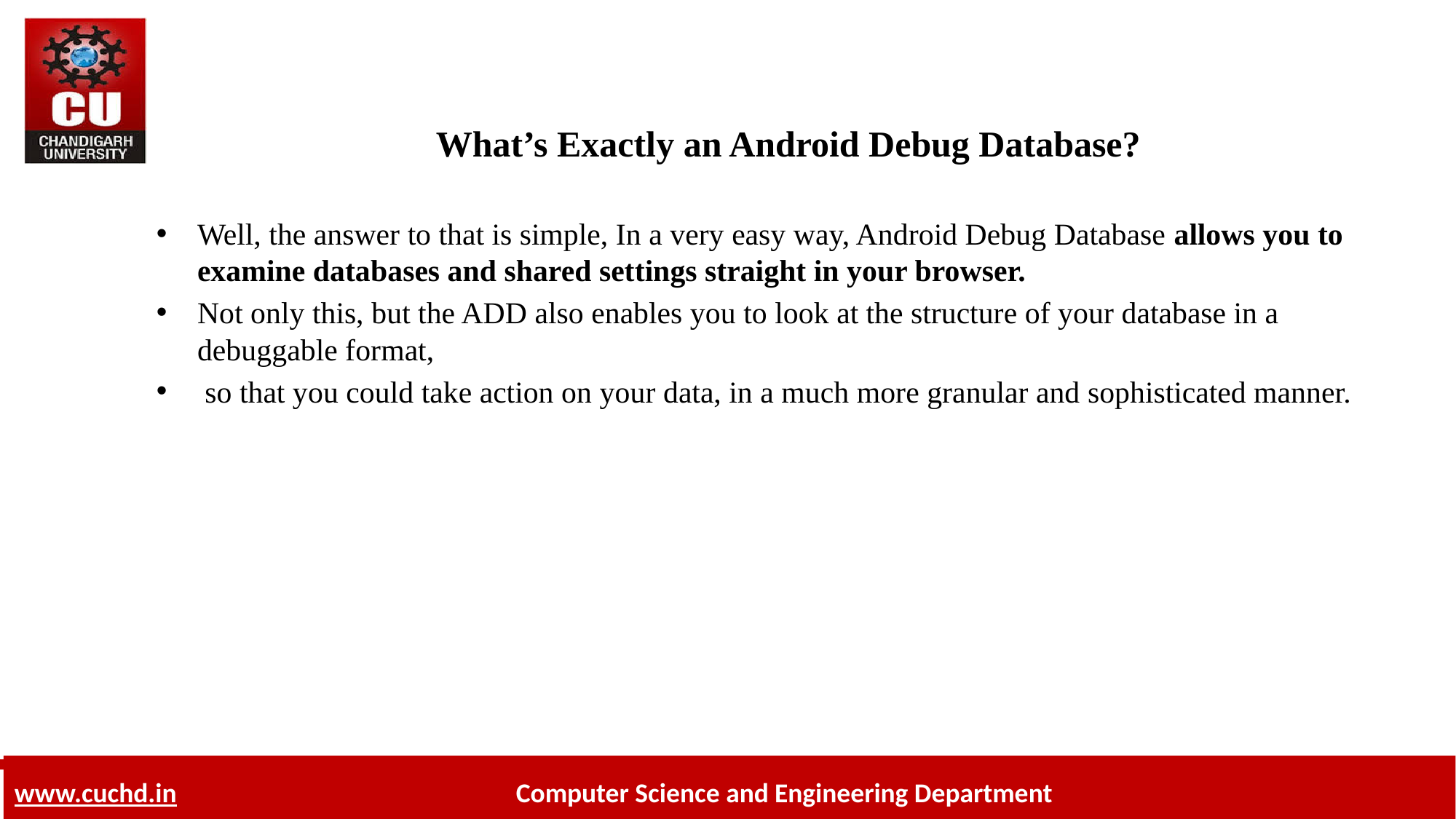

# What’s Exactly an Android Debug Database?
Well, the answer to that is simple, In a very easy way, Android Debug Database allows you to examine databases and shared settings straight in your browser.
Not only this, but the ADD also enables you to look at the structure of your database in a debuggable format,
 so that you could take action on your data, in a much more granular and sophisticated manner.